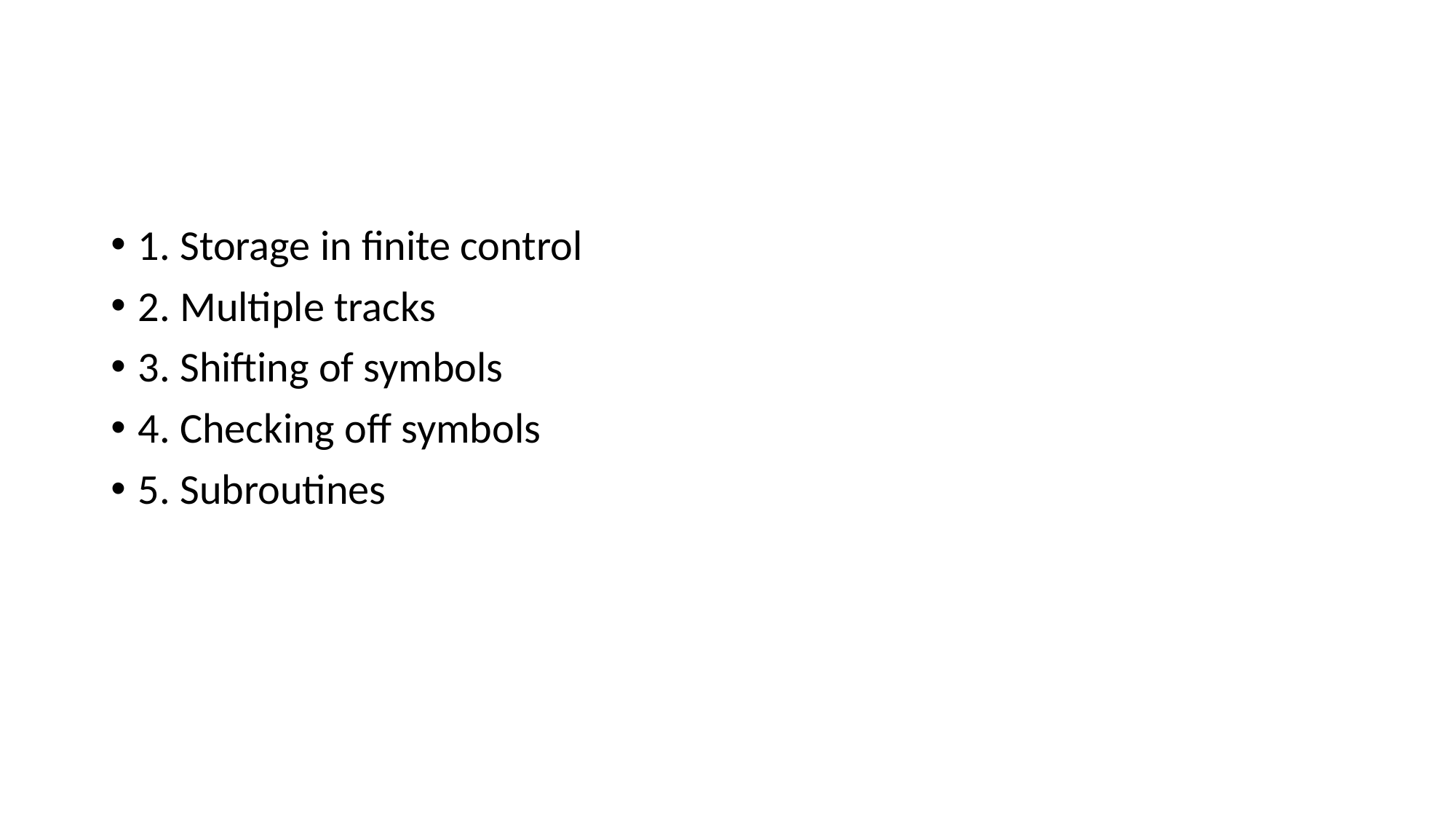

#
1. Storage in finite control
2. Multiple tracks
3. Shifting of symbols
4. Checking off symbols
5. Subroutines